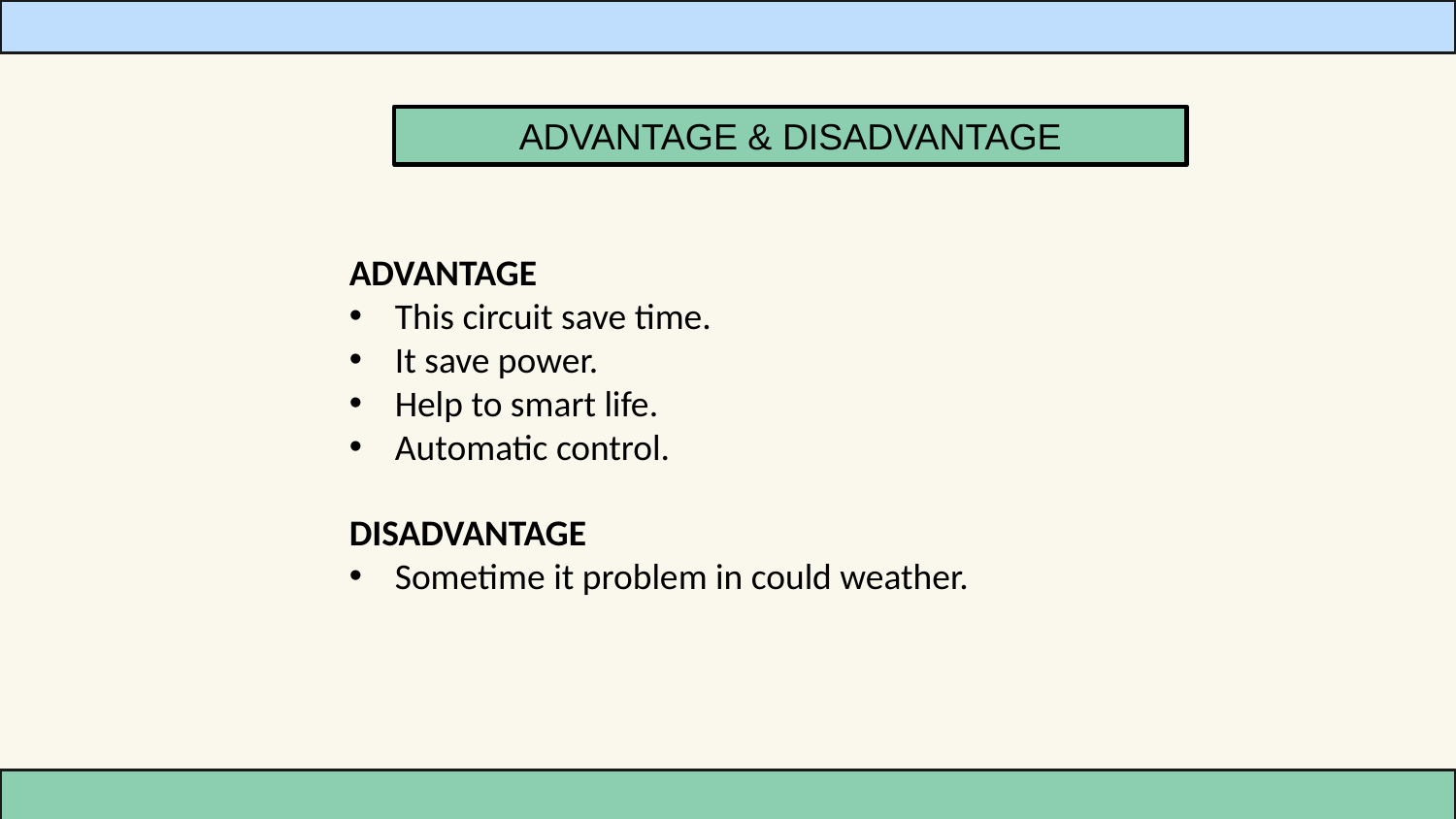

ADVANTAGE & DISADVANTAGE
ADVANTAGE
This circuit save time.
It save power.
Help to smart life.
Automatic control.

DISADVANTAGE
Sometime it problem in could weather.